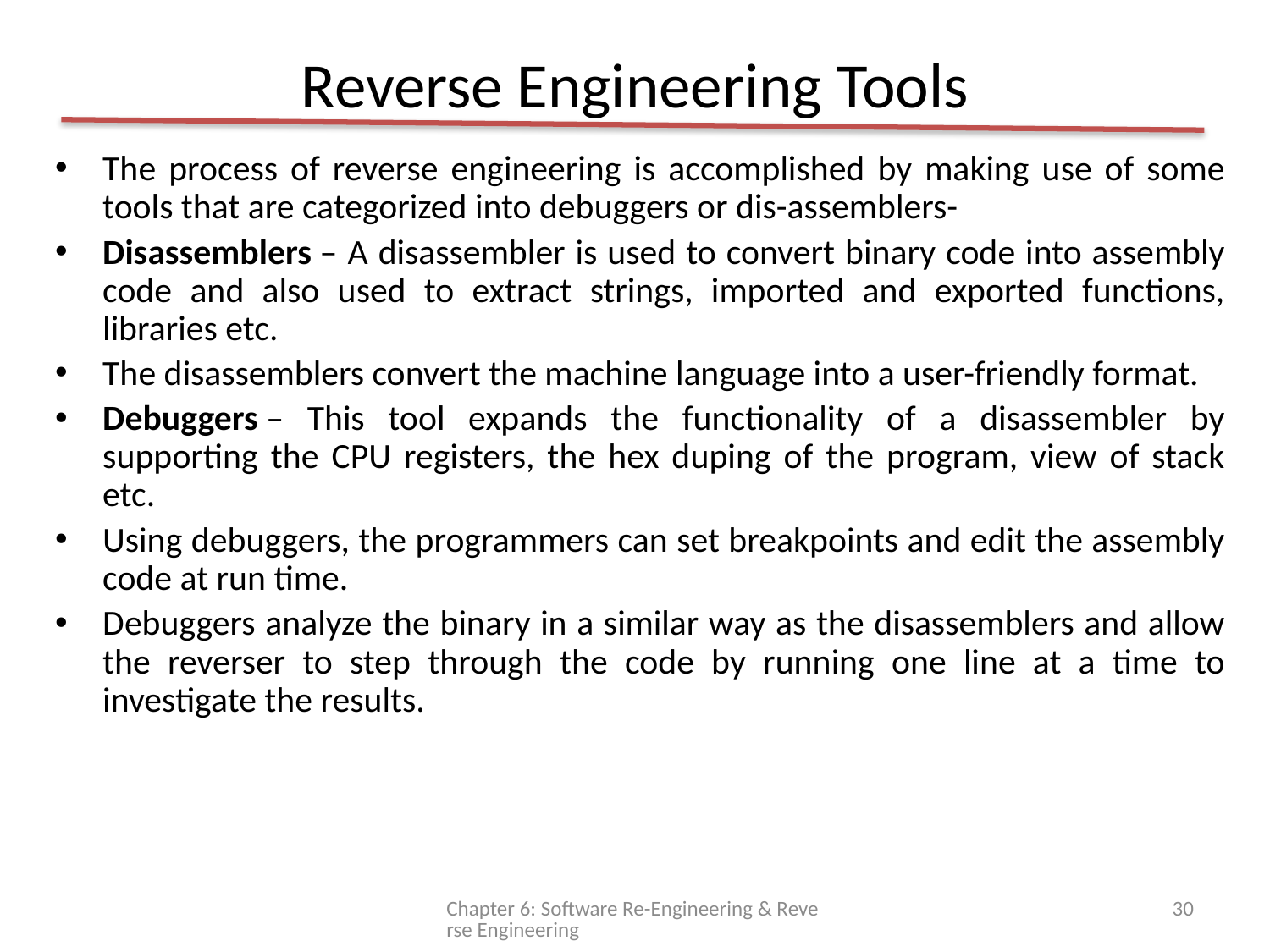

# Reverse Engineering Tools
The process of reverse engineering is accomplished by making use of some tools that are categorized into debuggers or dis-assemblers-
Disassemblers – A disassembler is used to convert binary code into assembly code and also used to extract strings, imported and exported functions, libraries etc.
The disassemblers convert the machine language into a user-friendly format.
Debuggers – This tool expands the functionality of a disassembler by supporting the CPU registers, the hex duping of the program, view of stack etc.
Using debuggers, the programmers can set breakpoints and edit the assembly code at run time.
Debuggers analyze the binary in a similar way as the disassemblers and allow the reverser to step through the code by running one line at a time to investigate the results.
Chapter 6: Software Re-Engineering & Reverse Engineering
30